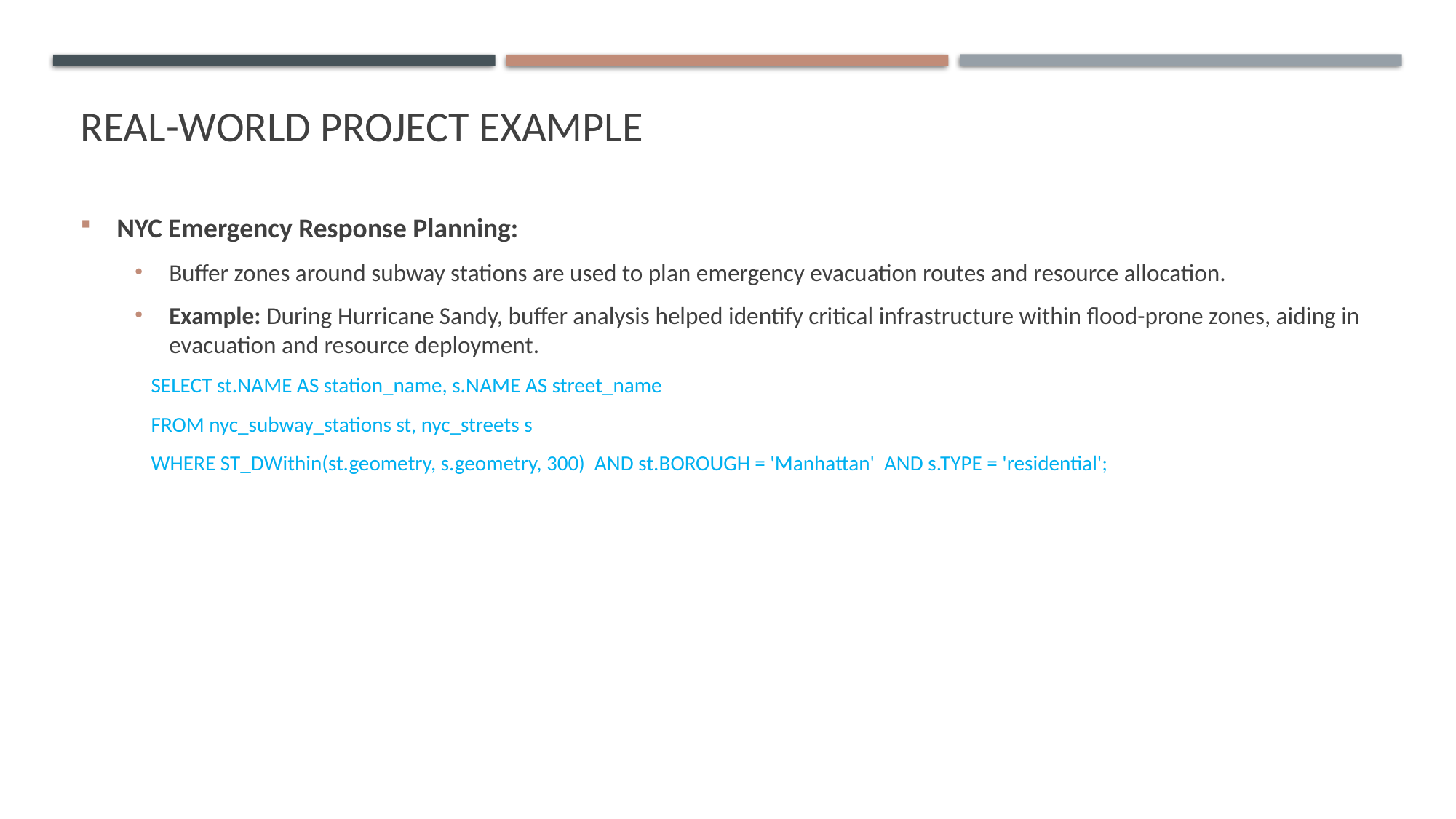

# Real-World Project Example
NYC Emergency Response Planning:
Buffer zones around subway stations are used to plan emergency evacuation routes and resource allocation.
Example: During Hurricane Sandy, buffer analysis helped identify critical infrastructure within flood-prone zones, aiding in evacuation and resource deployment.
SELECT st.NAME AS station_name, s.NAME AS street_name
FROM nyc_subway_stations st, nyc_streets s
WHERE ST_DWithin(st.geometry, s.geometry, 300)  AND st.BOROUGH = 'Manhattan'  AND s.TYPE = 'residential';